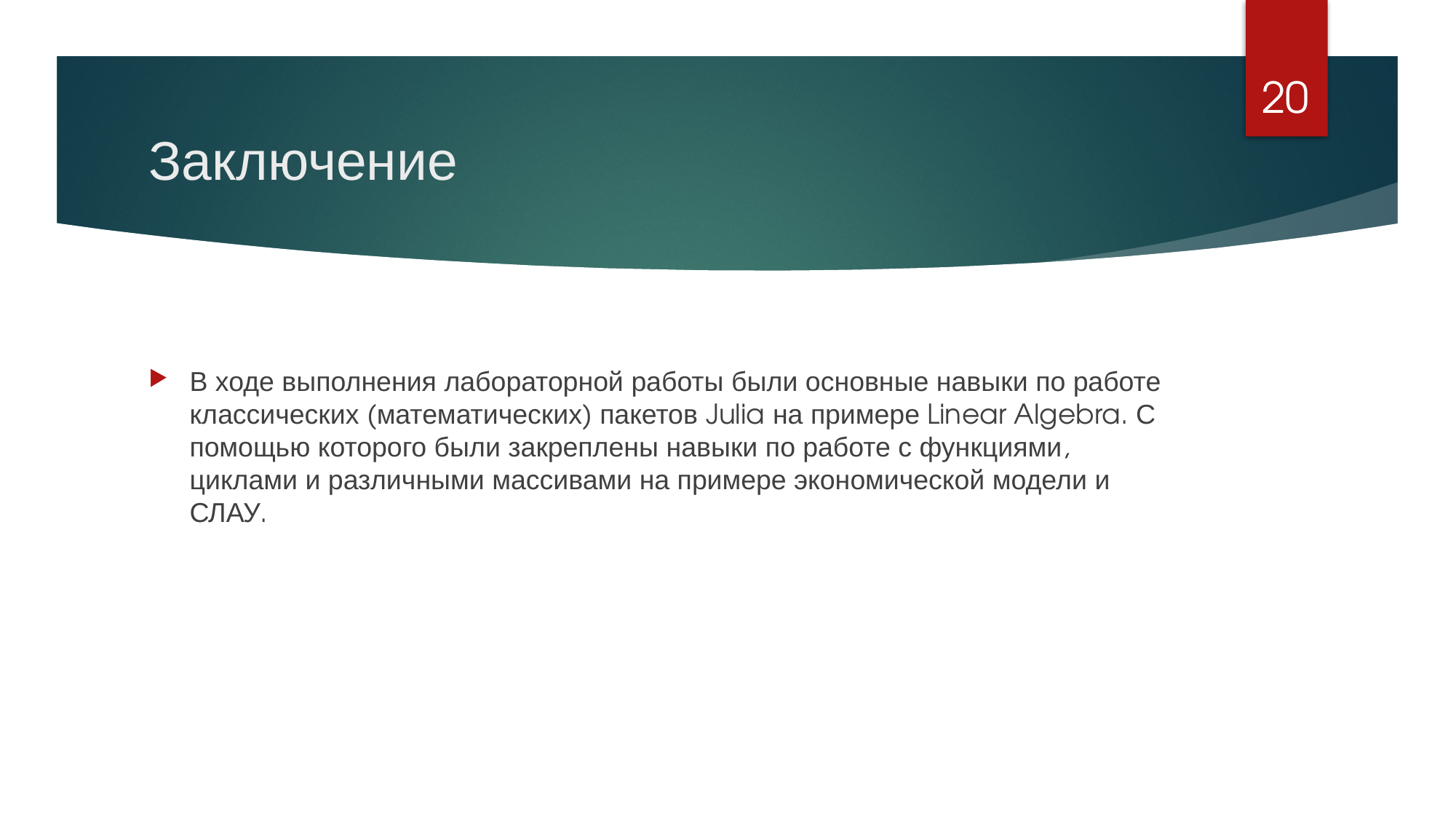

20
# Заключение

В ходе выполнения лабораторной работы были основные навыки по работе классических (математических) пакетов Julia на примере Linear Algebra. С помощью которого были закреплены навыки по работе с функциями, циклами и различными массивами на примере экономической модели и СЛАУ.